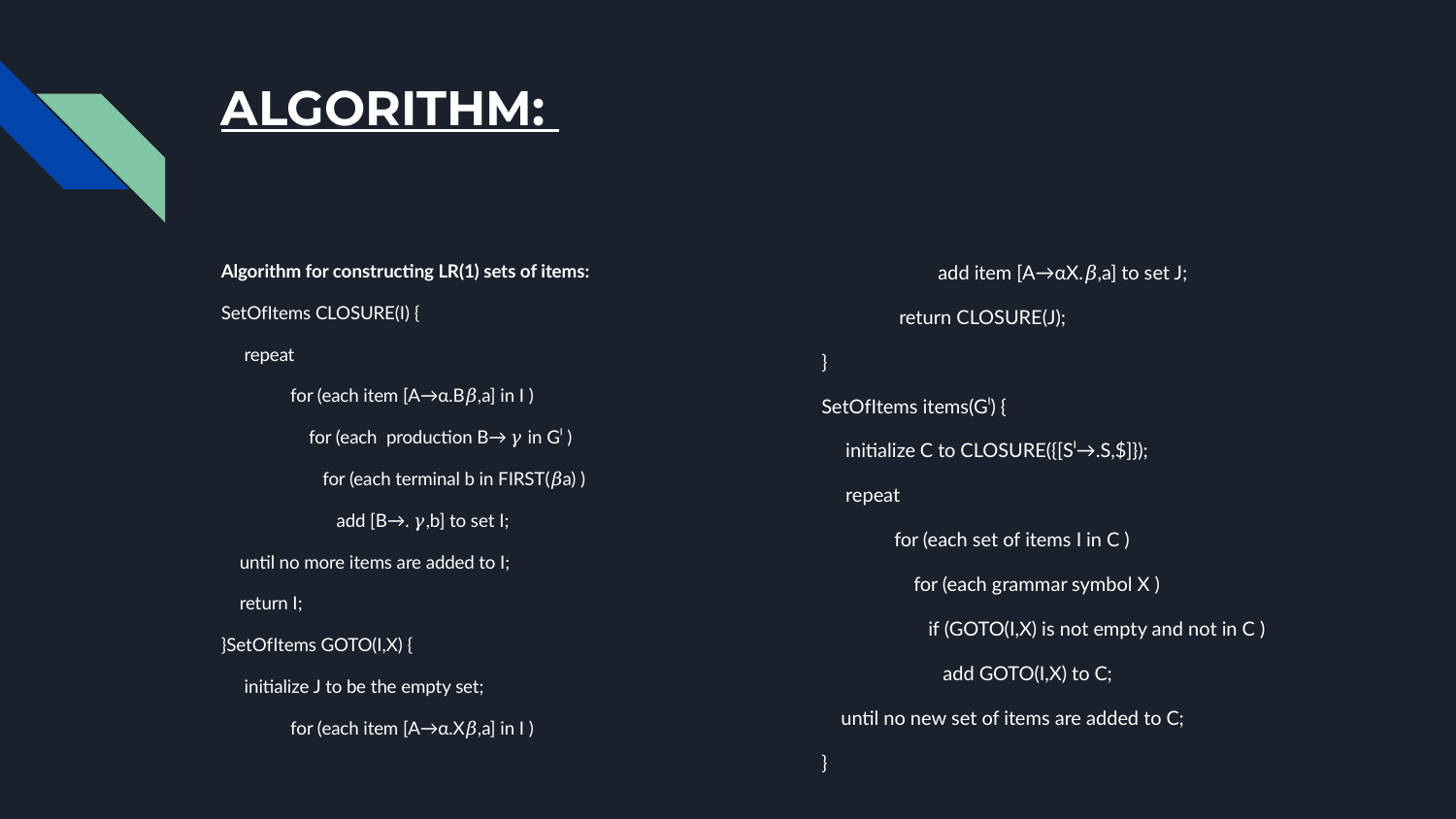

# ALGORITHM:
                        add item [A→αX.𝛽,a] to set J;
                return CLOSURE(J);
}
SetOfItems items(Gˡ) {
     initialize C to CLOSURE({[Sˡ→.S,$]});
     repeat
               for (each set of items I in C )
                   for (each grammar symbol X )
                      if (GOTO(I,X) is not empty and not in C )
                         add GOTO(I,X) to C;
    until no new set of items are added to C;
}

Algorithm for constructing LR(1) sets of items:
SetOfItems CLOSURE(I) {
     repeat
               for (each item [A→α.B𝛽,a] in I )
                   for (each  production B→ 𝛾 in Gˡ )
                      for (each terminal b in FIRST(𝛽a) )
                         add [B→. 𝛾,b] to set I;
    until no more items are added to I;
    return I;
}SetOfItems GOTO(I,X) {
     initialize J to be the empty set;
               for (each item [A→α.X𝛽,a] in I )